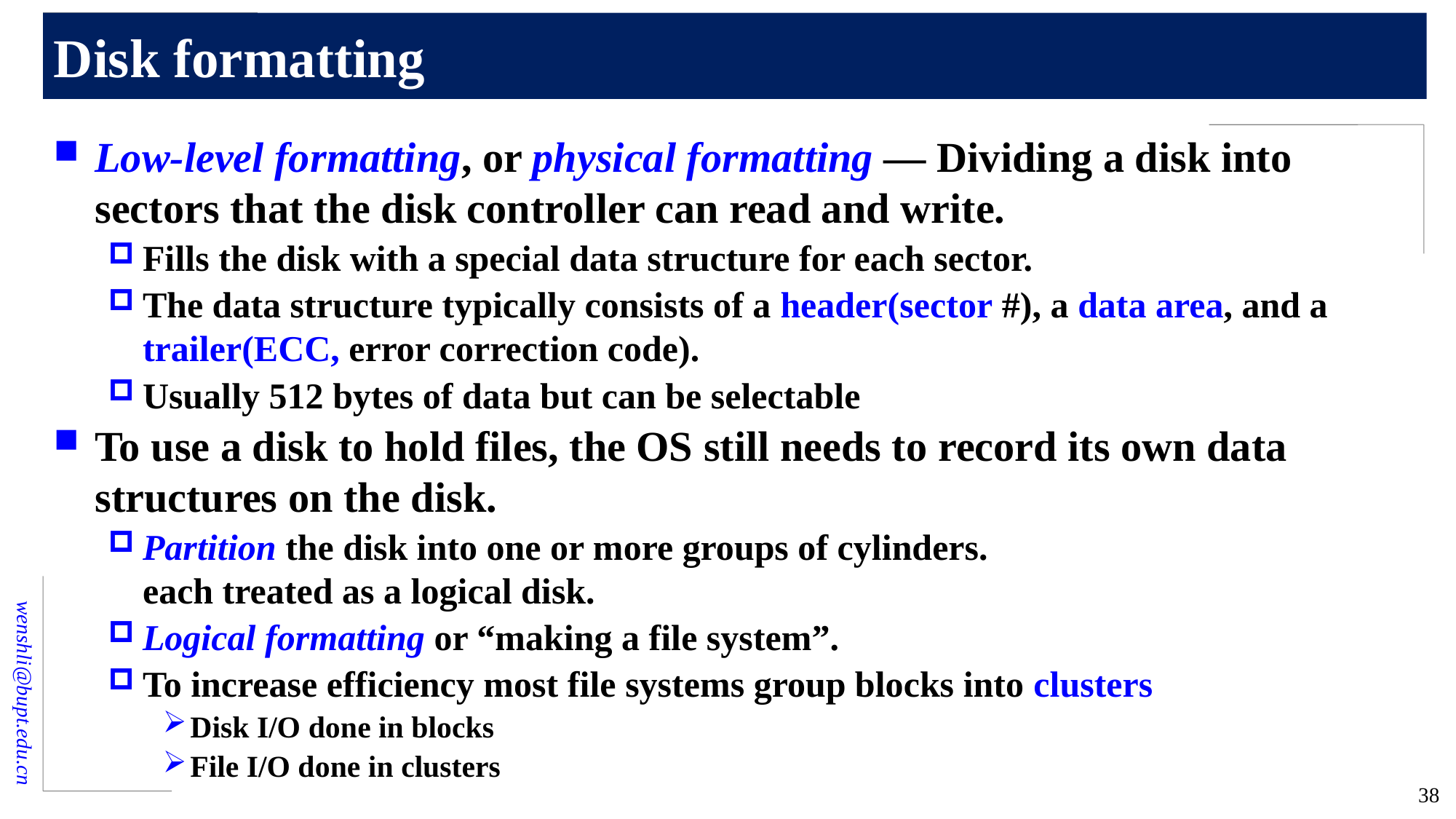

# Disk formatting
Low-level formatting, or physical formatting — Dividing a disk into sectors that the disk controller can read and write.
Fills the disk with a special data structure for each sector.
The data structure typically consists of a header(sector #), a data area, and a trailer(ECC, error correction code).
Usually 512 bytes of data but can be selectable
To use a disk to hold files, the OS still needs to record its own data structures on the disk.
Partition the disk into one or more groups of cylinders.
each treated as a logical disk.
Logical formatting or “making a file system”.
To increase efficiency most file systems group blocks into clusters
Disk I/O done in blocks
File I/O done in clusters

38